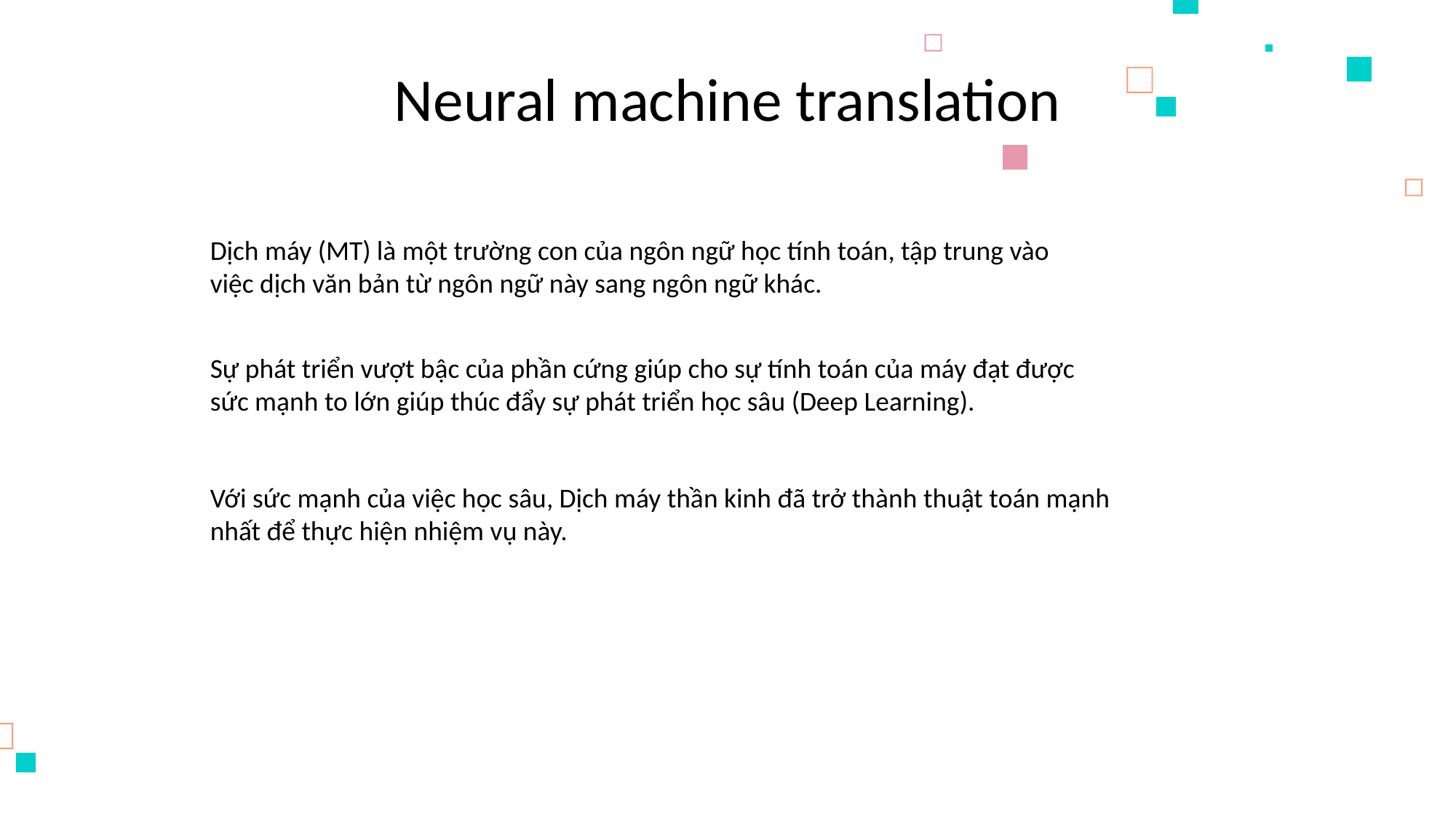

# Neural machine translation
Dịch máy (MT) là một trường con của ngôn ngữ học tính toán, tập trung vào việc dịch văn bản từ ngôn ngữ này sang ngôn ngữ khác.
Sự phát triển vượt bậc của phần cứng giúp cho sự tính toán của máy đạt được sức mạnh to lớn giúp thúc đẩy sự phát triển học sâu (Deep Learning).
Với sức mạnh của việc học sâu, Dịch máy thần kinh đã trở thành thuật toán mạnh nhất để thực hiện nhiệm vụ này.